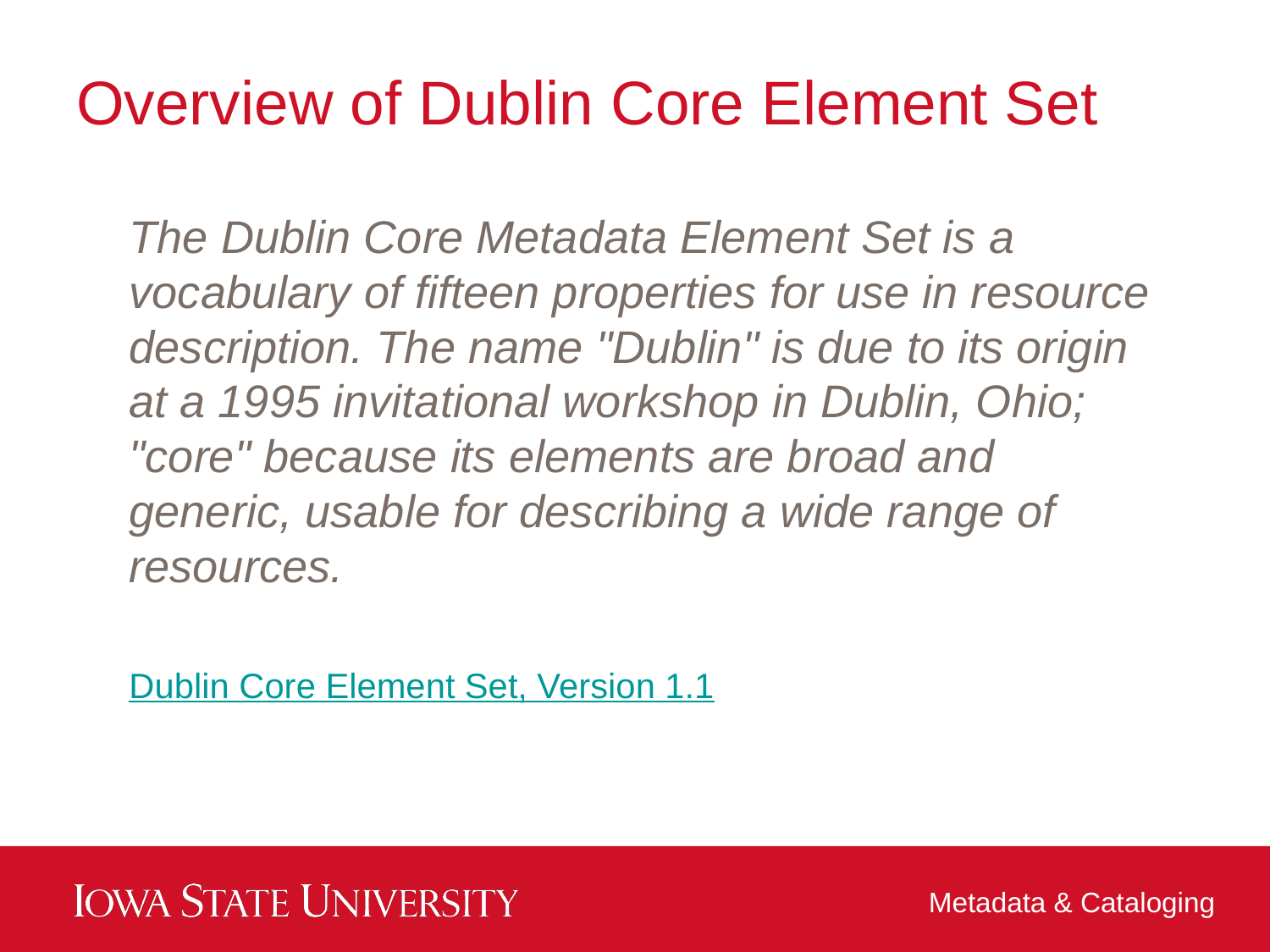

# Overview of Dublin Core Element Set
The Dublin Core Metadata Element Set is a vocabulary of fifteen properties for use in resource description. The name "Dublin" is due to its origin at a 1995 invitational workshop in Dublin, Ohio; "core" because its elements are broad and generic, usable for describing a wide range of resources.

Dublin Core Element Set, Version 1.1